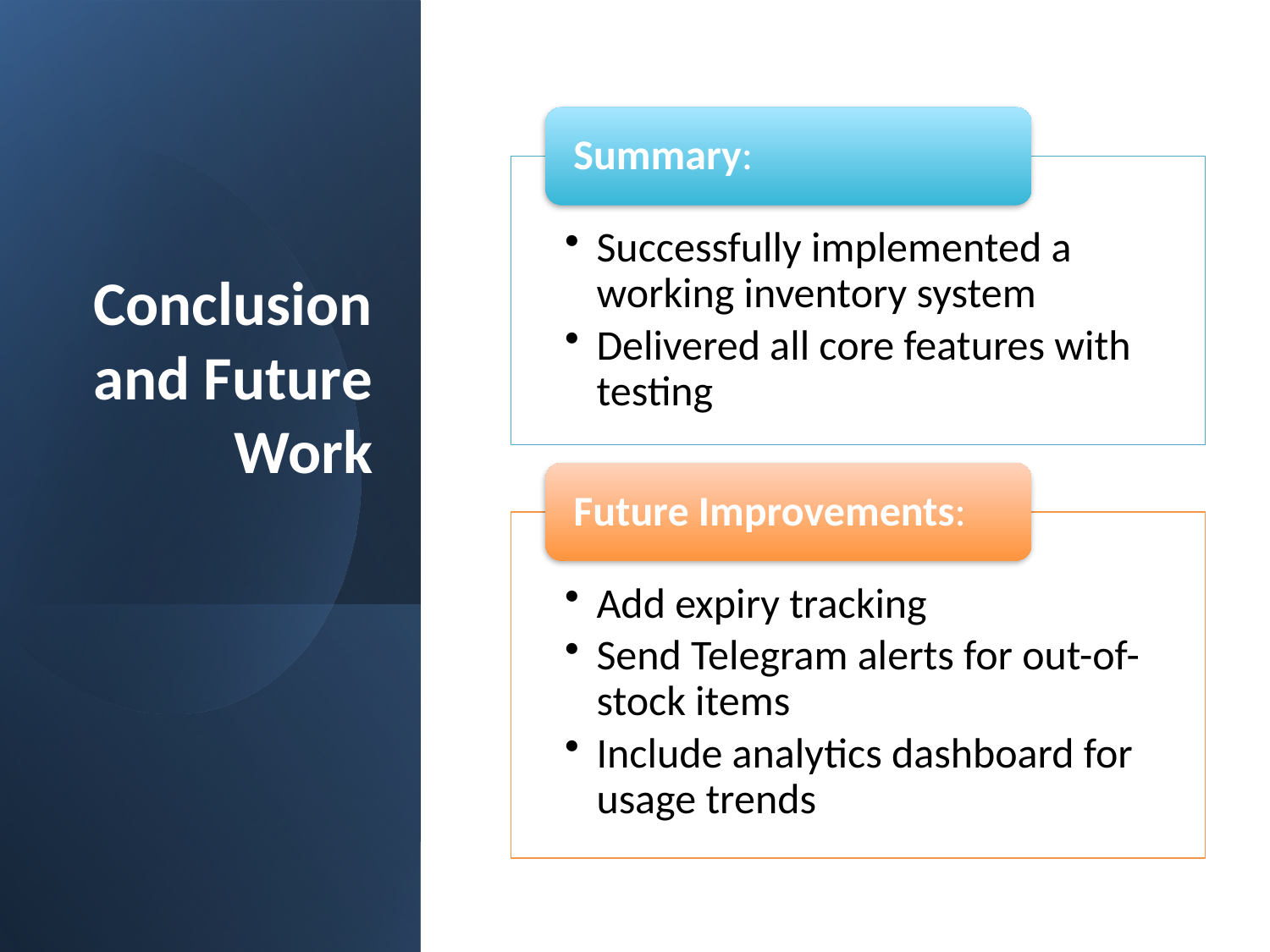

Successfully implemented a working inventory system
Delivered all core features with testing
Summary:
Add expiry tracking
Send Telegram alerts for out-of-stock items
Include analytics dashboard for usage trends
Future Improvements:

# Conclusion and Future Work